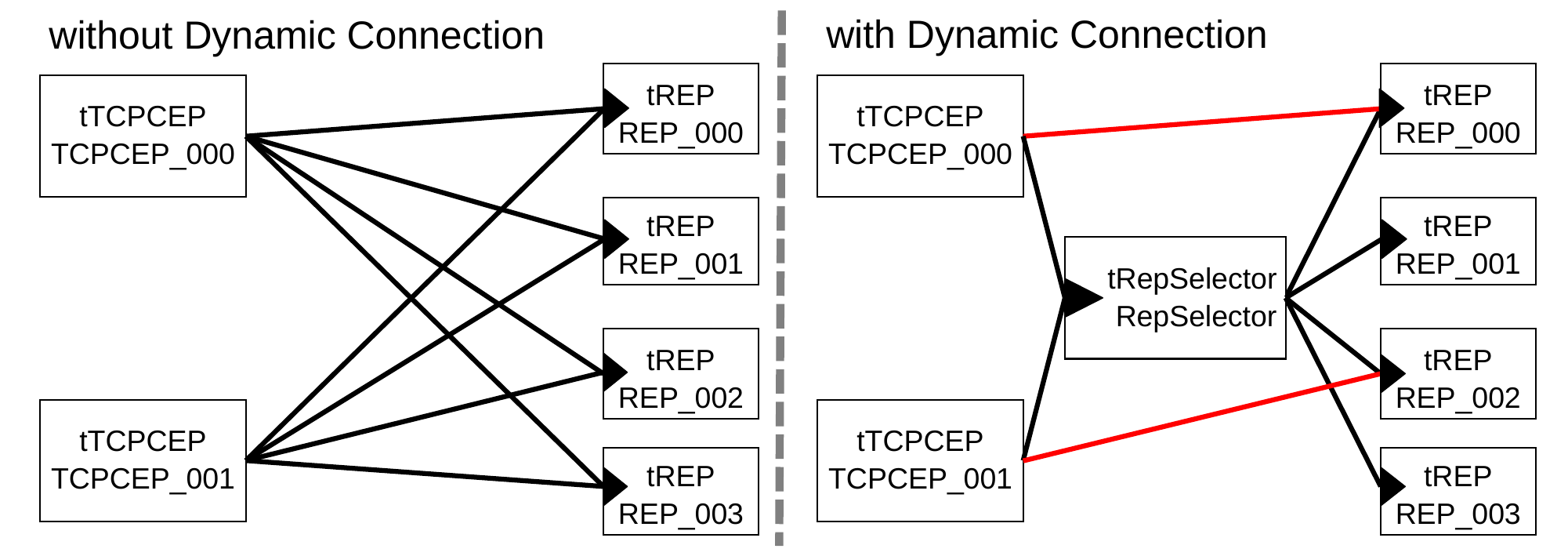

with Dynamic Connection
tREP
REP_000
tTCPCEP
TCPCEP_000
tREP
REP_001
tRepSelector
RepSelector

tREP
REP_002
tTCPCEP
TCPCEP_001
tREP
REP_003

without Dynamic Connection
tREP
REP_000
tTCPCEP
TCPCEP_000
tREP
REP_001
tREP
REP_002
tTCPCEP
TCPCEP_001
tREP
REP_003